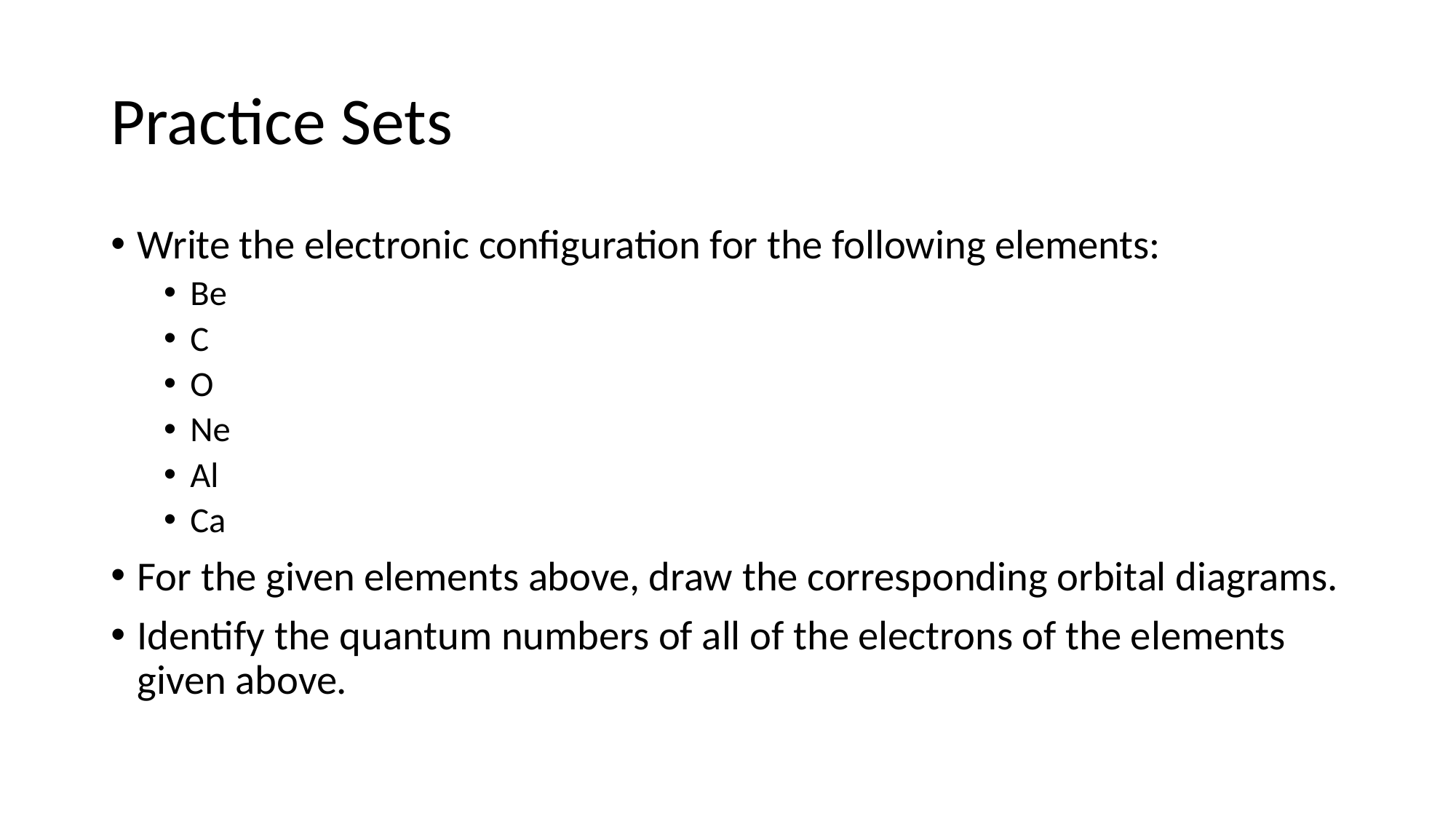

# Practice Sets
Write the electronic configuration for the following elements:
Be
C
O
Ne
Al
Ca
For the given elements above, draw the corresponding orbital diagrams.
Identify the quantum numbers of all of the electrons of the elements given above.